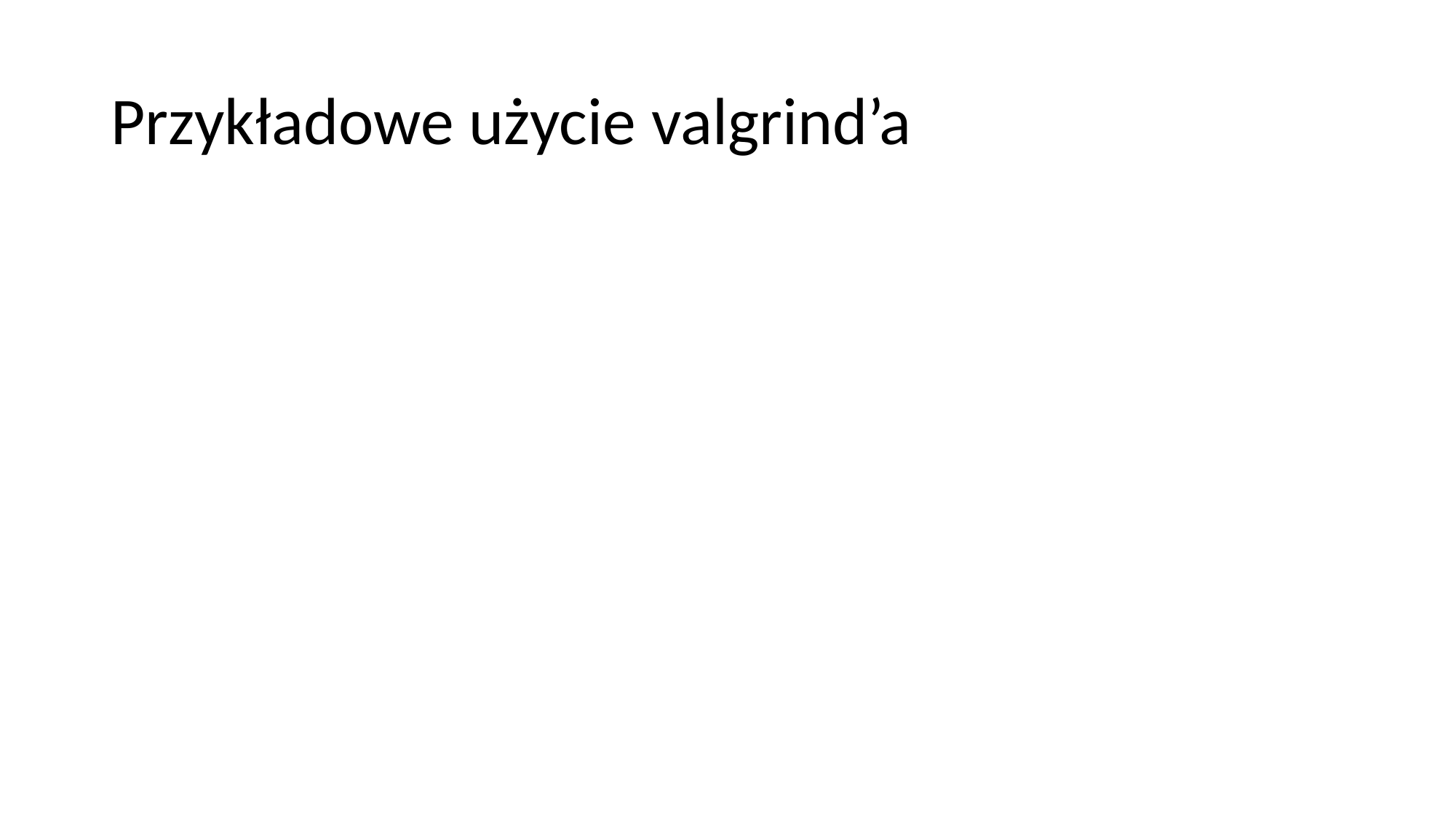

# Przykładowe użycie valgrind’a
valgrind ls -a
valgrind -tool=callgrind ls -a
W przypadku użycia callgrind’a powstanie plik callgrind.out.[PID], którego możemy użyć w narzędziach do interpretacji takich jak kcachegrind, callgrind_anotate, czy gprof2dot.